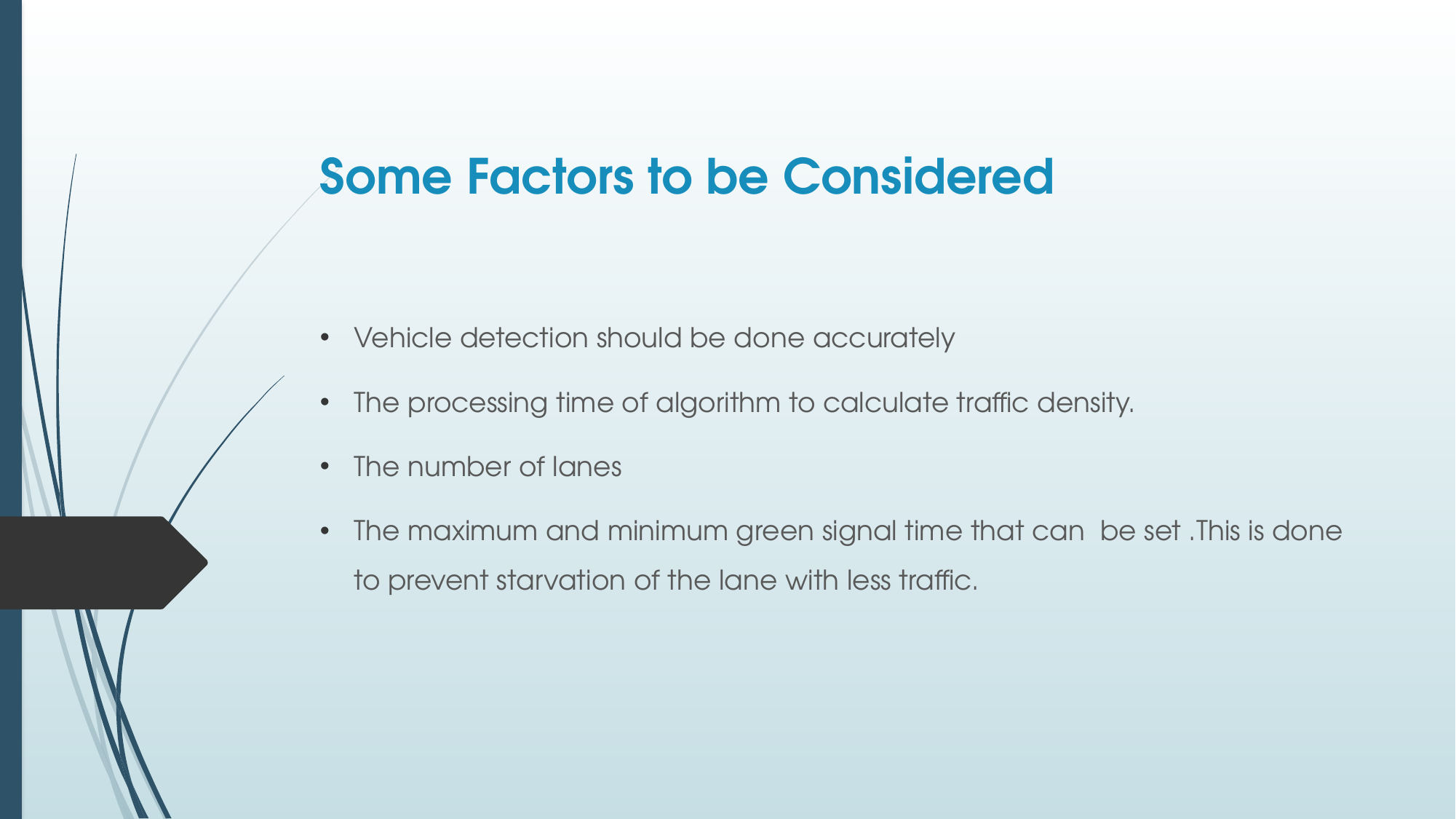

# Some Factors to be Considered

Vehicle detection should be done accurately
The processing time of algorithm to calculate traffic density.
The number of lanes
The maximum and minimum green signal time that can  be set .This is done to prevent starvation of the lane with less traffic.